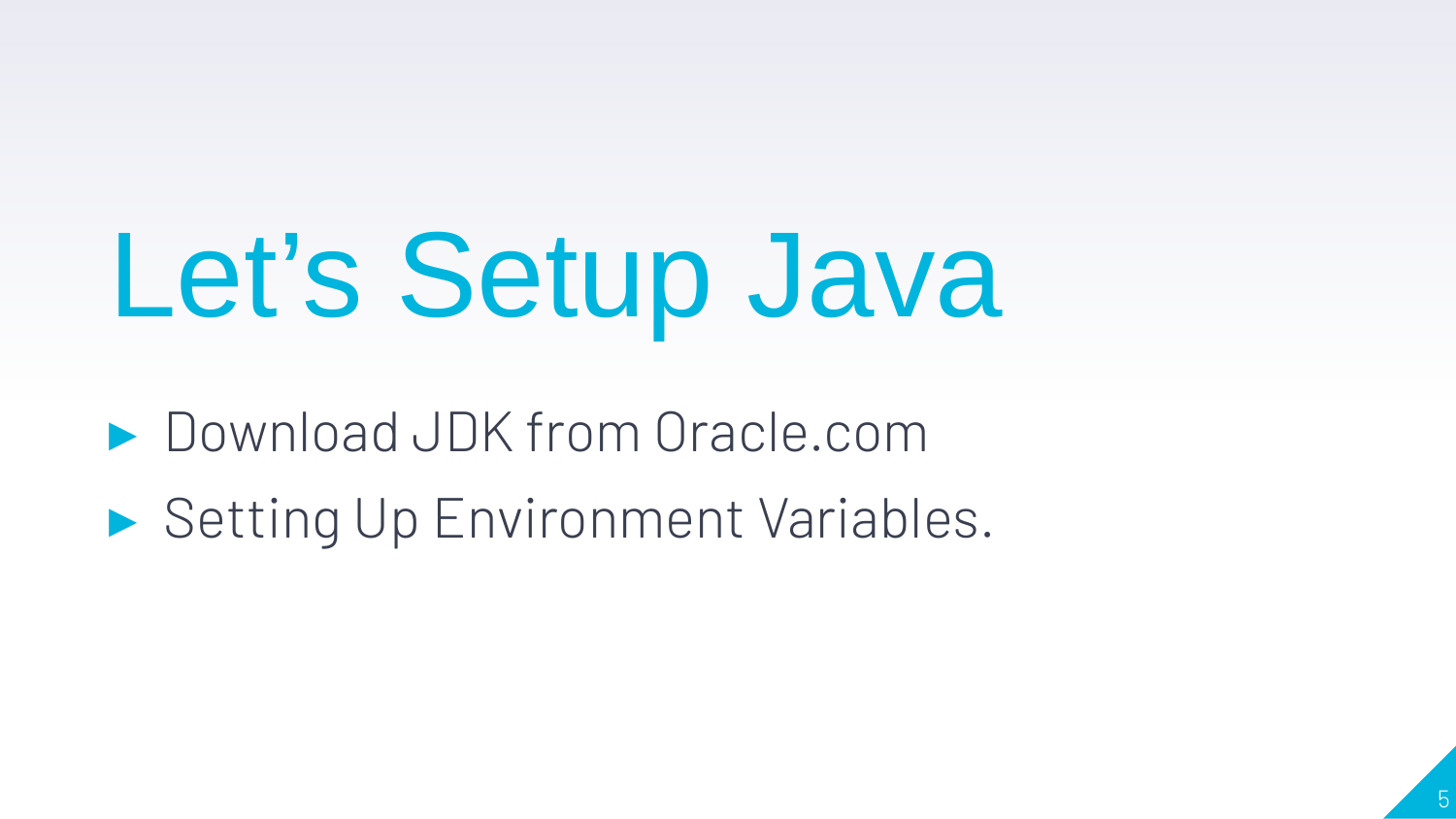

Let’s Setup Java
Download JDK from Oracle.com
Setting Up Environment Variables.
5